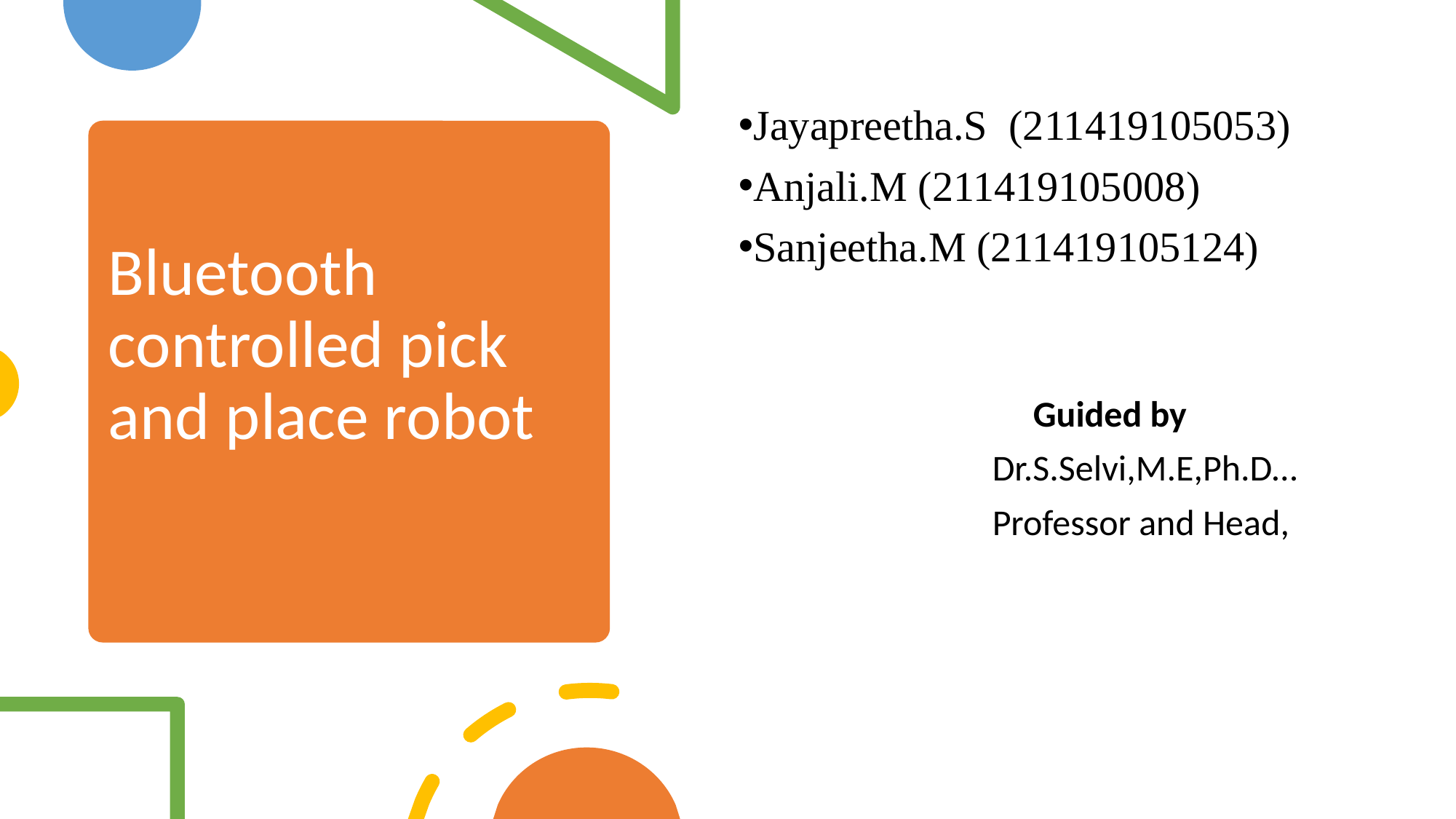

Jayapreetha.S  (211419105053)
Anjali.M (211419105008)
Sanjeetha.M (211419105124)

                                    Guided by
                               Dr.S.Selvi,M.E,Ph.D…
                               Professor and Head,

# Bluetooth controlled pick and place robot